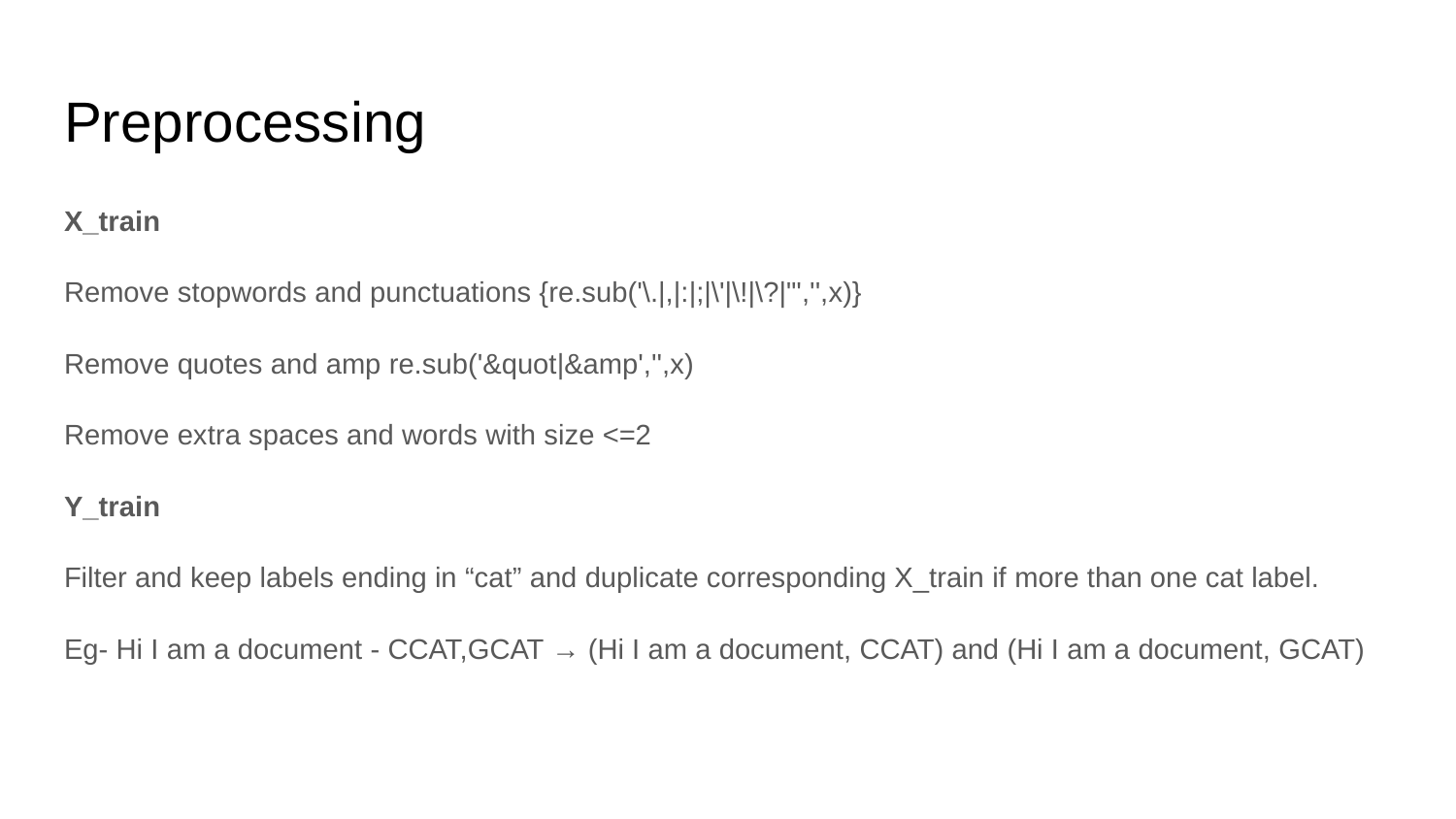

# Preprocessing
X_train
Remove stopwords and punctuations {re.sub('\.|,|:|;|\'|\!|\?|"','',x)}
Remove quotes and amp re.sub('&quot|&amp','',x)
Remove extra spaces and words with size <=2
Y_train
Filter and keep labels ending in “cat” and duplicate corresponding X_train if more than one cat label.
Eg- Hi I am a document - CCAT,GCAT → (Hi I am a document, CCAT) and (Hi I am a document, GCAT)